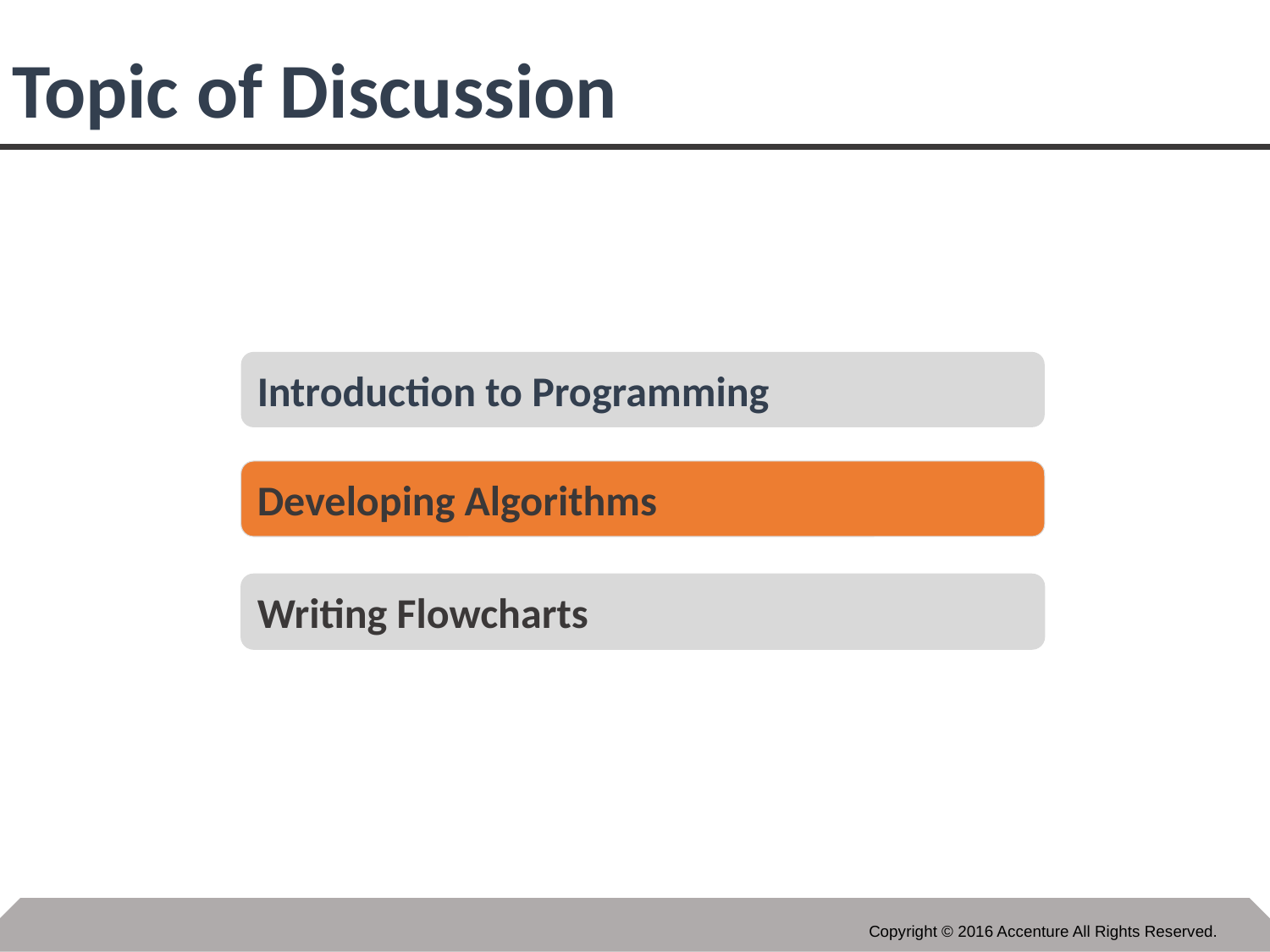

# Topic of Discussion
Introduction to Programming

Developing Algorithms

Writing Flowcharts